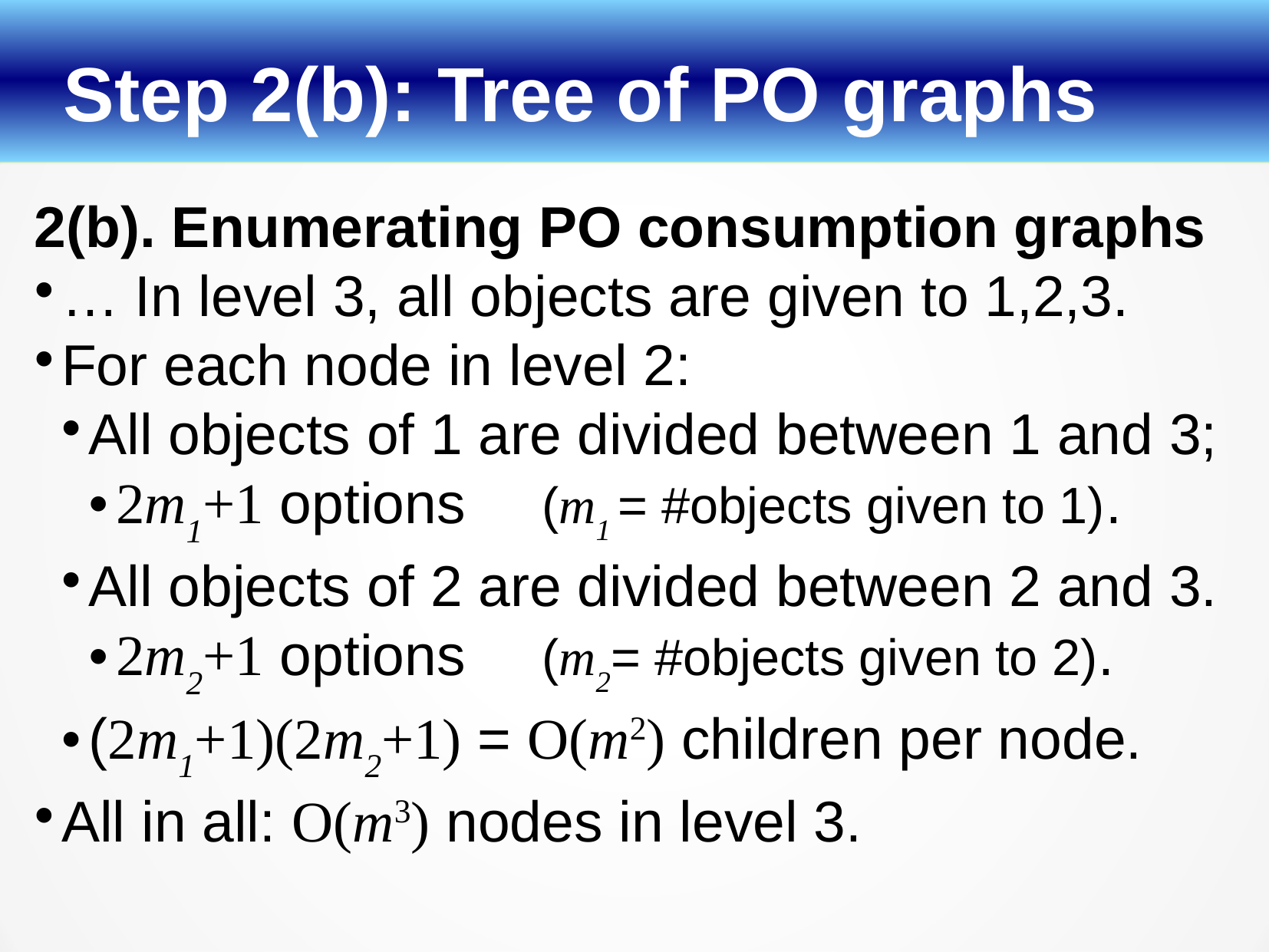

Step 2(b): Tree of PO graphs
2(b). Enumerating PO consumption graphs
… In level 3, all objects are given to 1,2,3.
For each node in level 2:
All objects of 1 are divided between 1 and 3;
2m1+1 options     (m1 = #objects given to 1).
All objects of 2 are divided between 2 and 3.
2m2+1 options     (m2= #objects given to 2).
(2m1+1)(2m2+1) = O(m2) children per node.
All in all: O(m3) nodes in level 3.